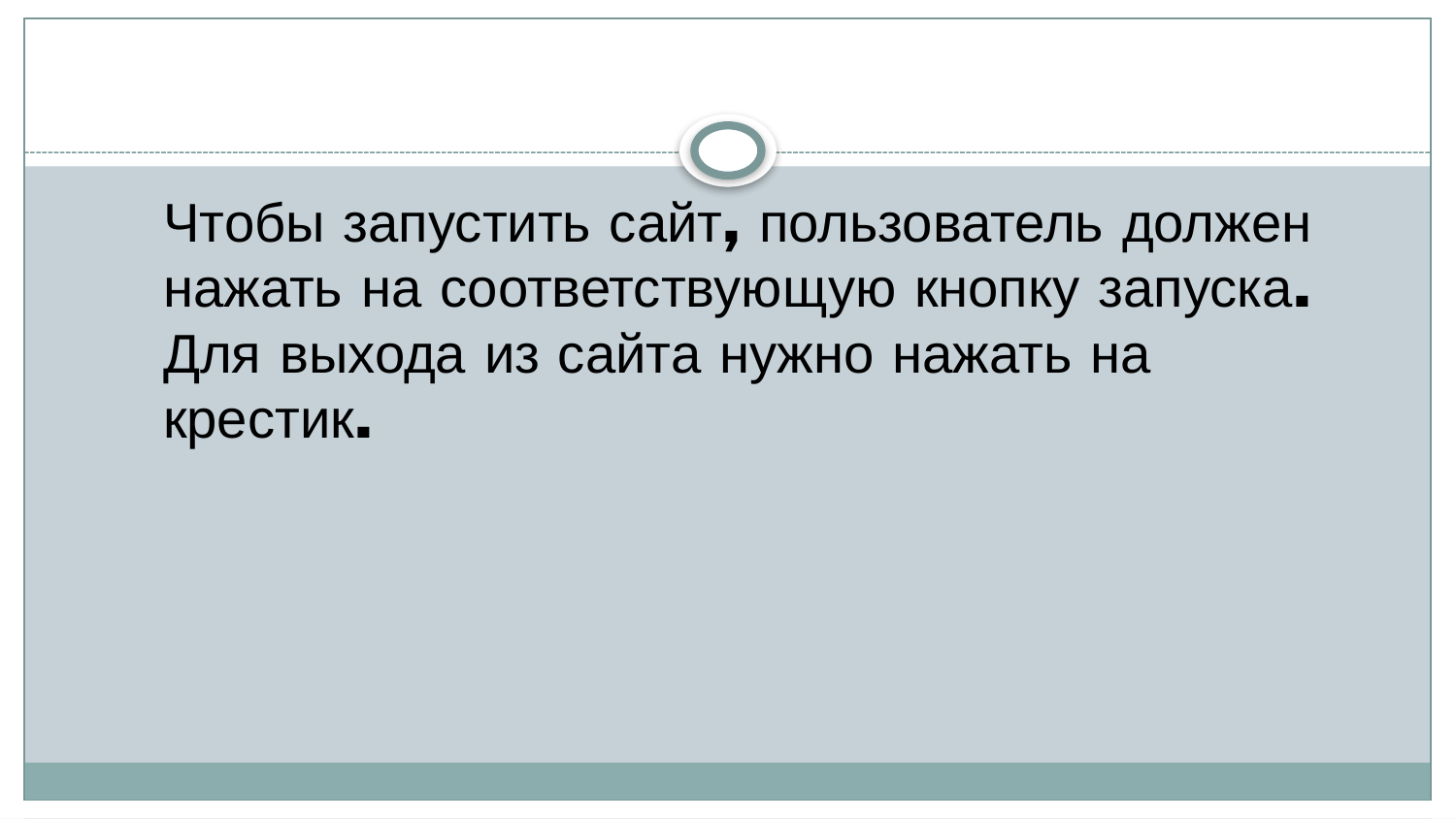

Чтобы запустить сайт, пользователь должен нажать на соответствующую кнопку запуска. Для выхода из сайта нужно нажать на крестик.